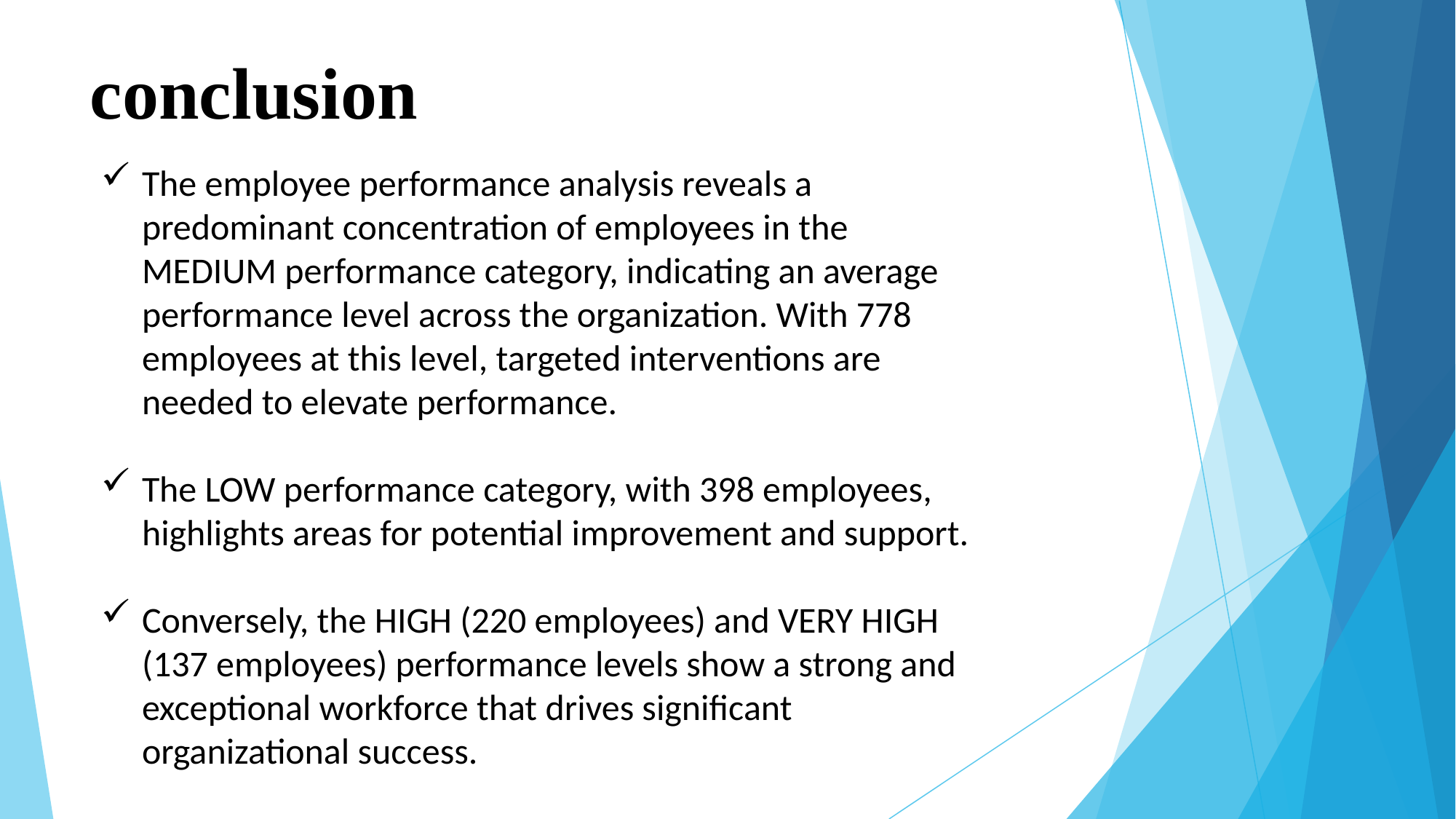

# conclusion
The employee performance analysis reveals a predominant concentration of employees in the MEDIUM performance category, indicating an average performance level across the organization. With 778 employees at this level, targeted interventions are needed to elevate performance.

The LOW performance category, with 398 employees, highlights areas for potential improvement and support.

Conversely, the HIGH (220 employees) and VERY HIGH (137 employees) performance levels show a strong and exceptional workforce that drives significant organizational success.